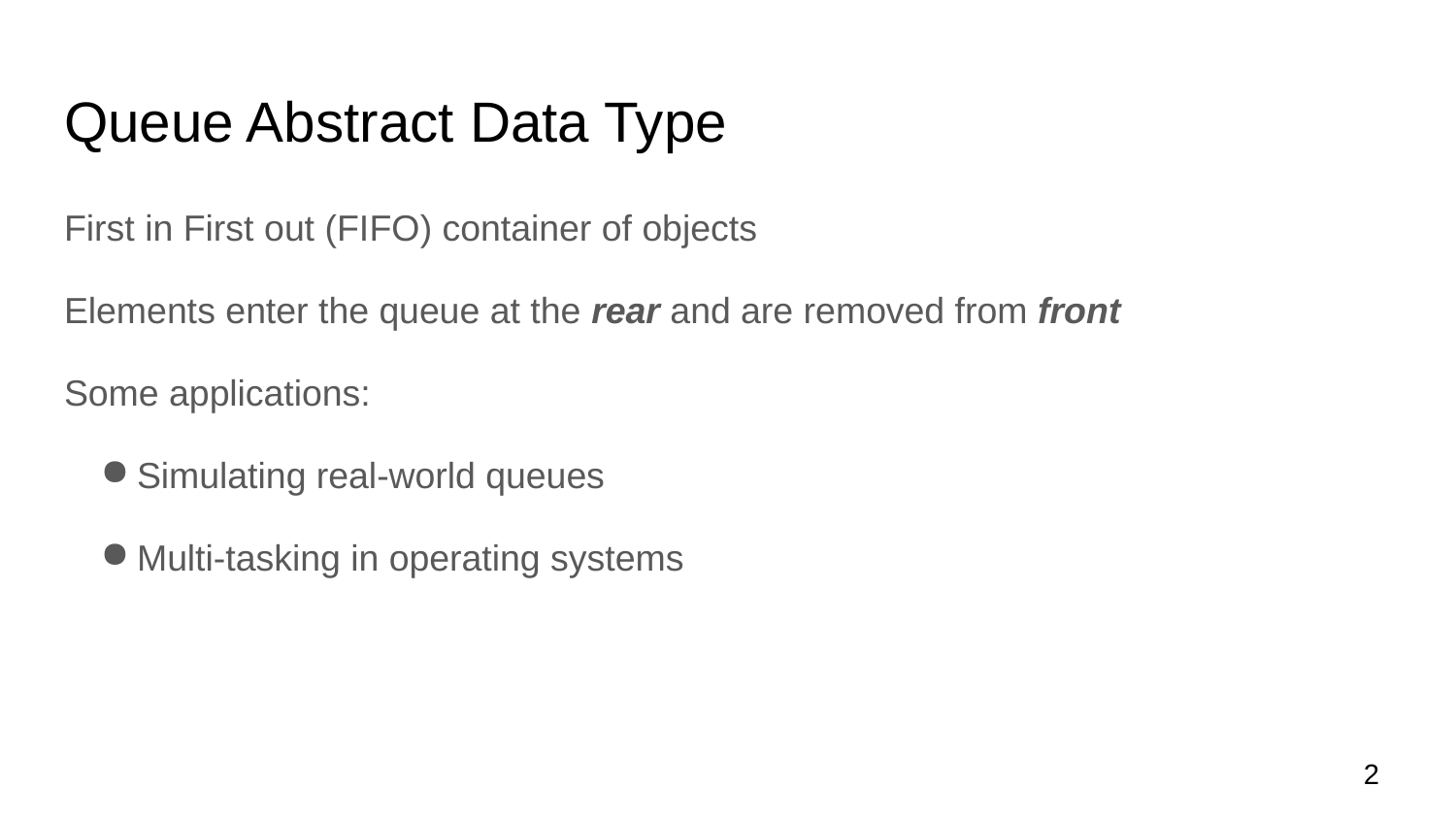

# Queue Abstract Data Type
First in First out (FIFO) container of objects
Elements enter the queue at the rear and are removed from front
Some applications:
Simulating real-world queues
Multi-tasking in operating systems

2